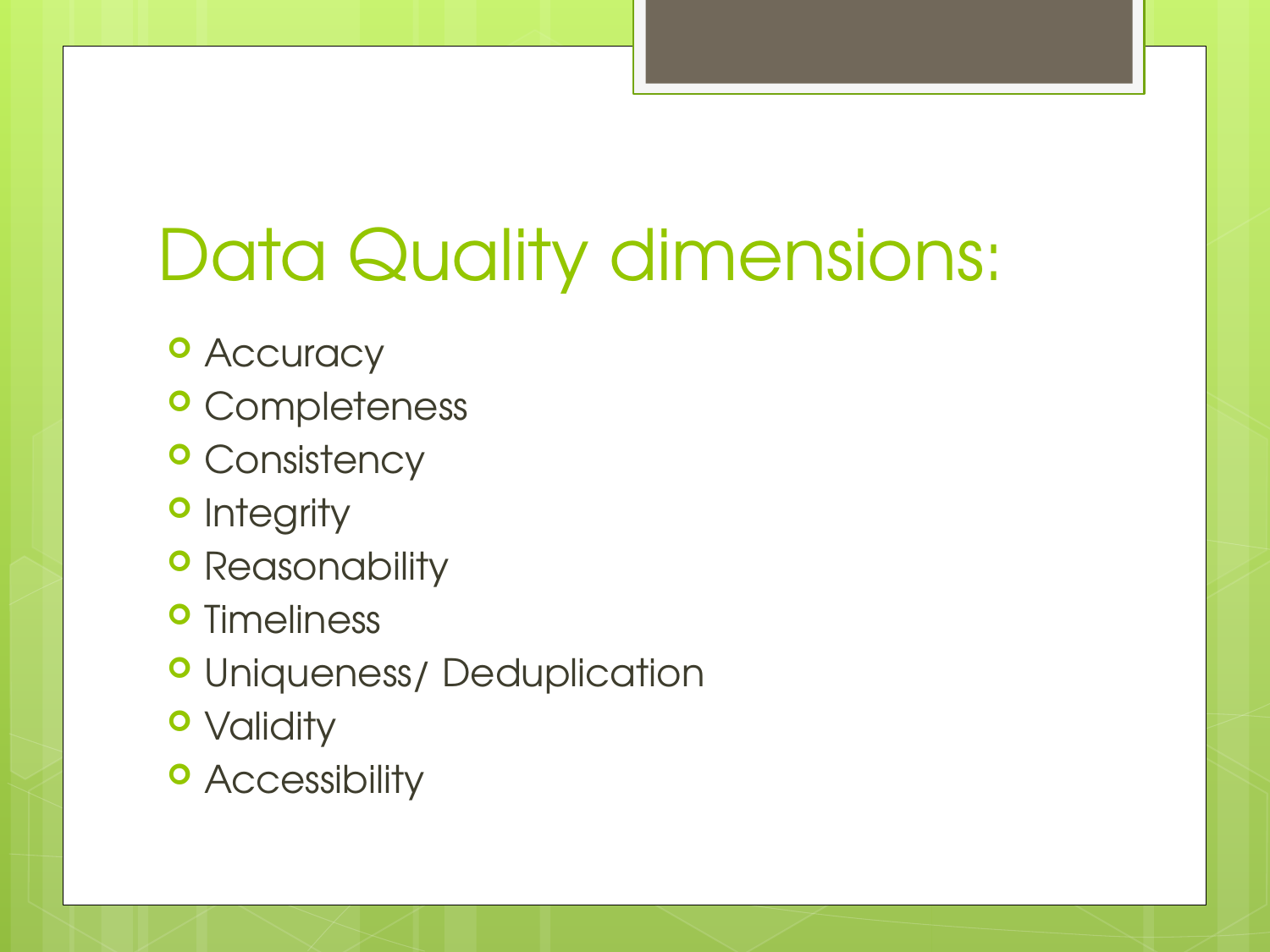

# Data Quality dimensions:
Accuracy
Completeness
Consistency
Integrity
Reasonability
Timeliness
Uniqueness/ Deduplication
Validity
Accessibility